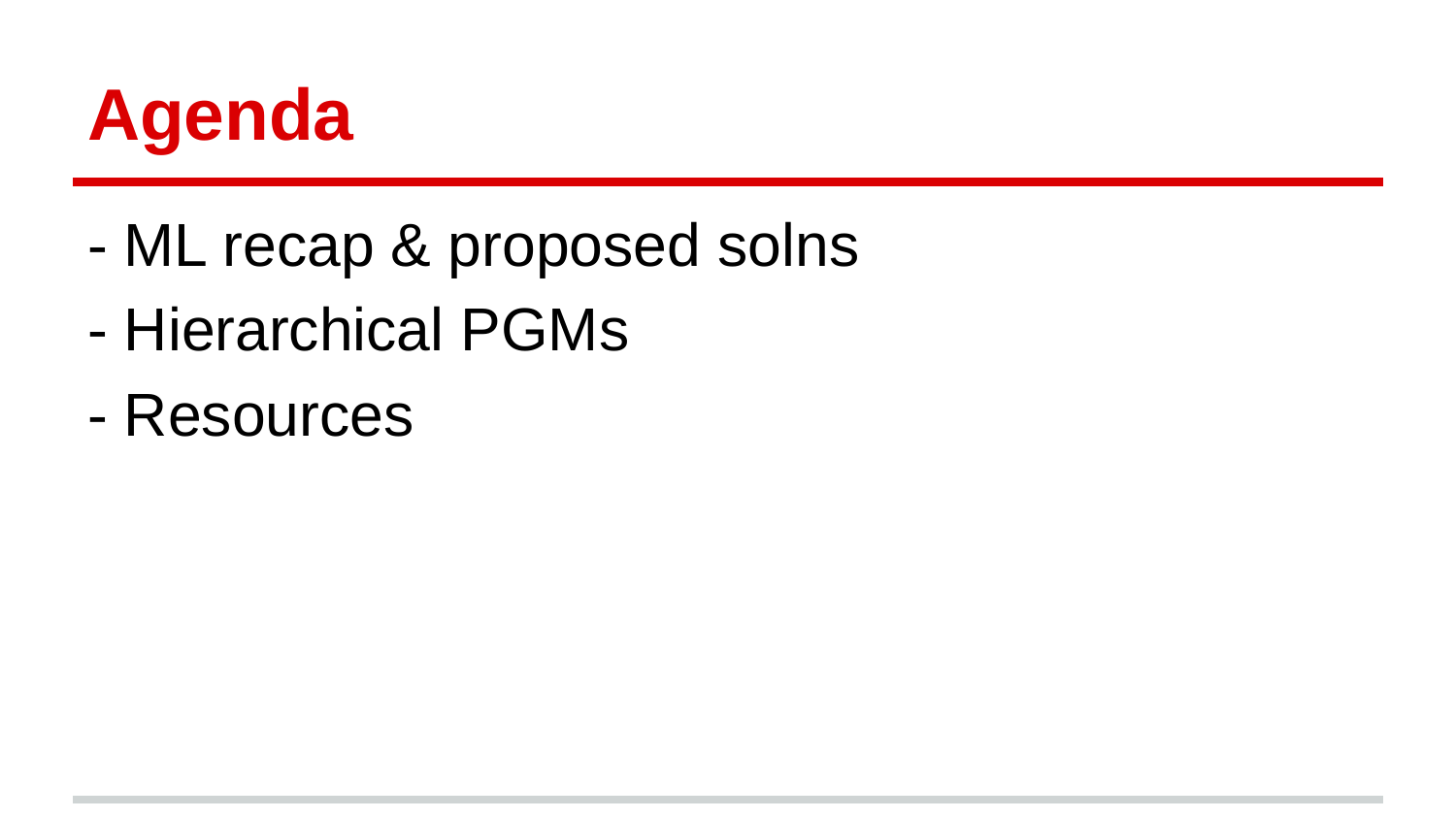

# Agenda
- ML recap & proposed solns
- Hierarchical PGMs
- Resources